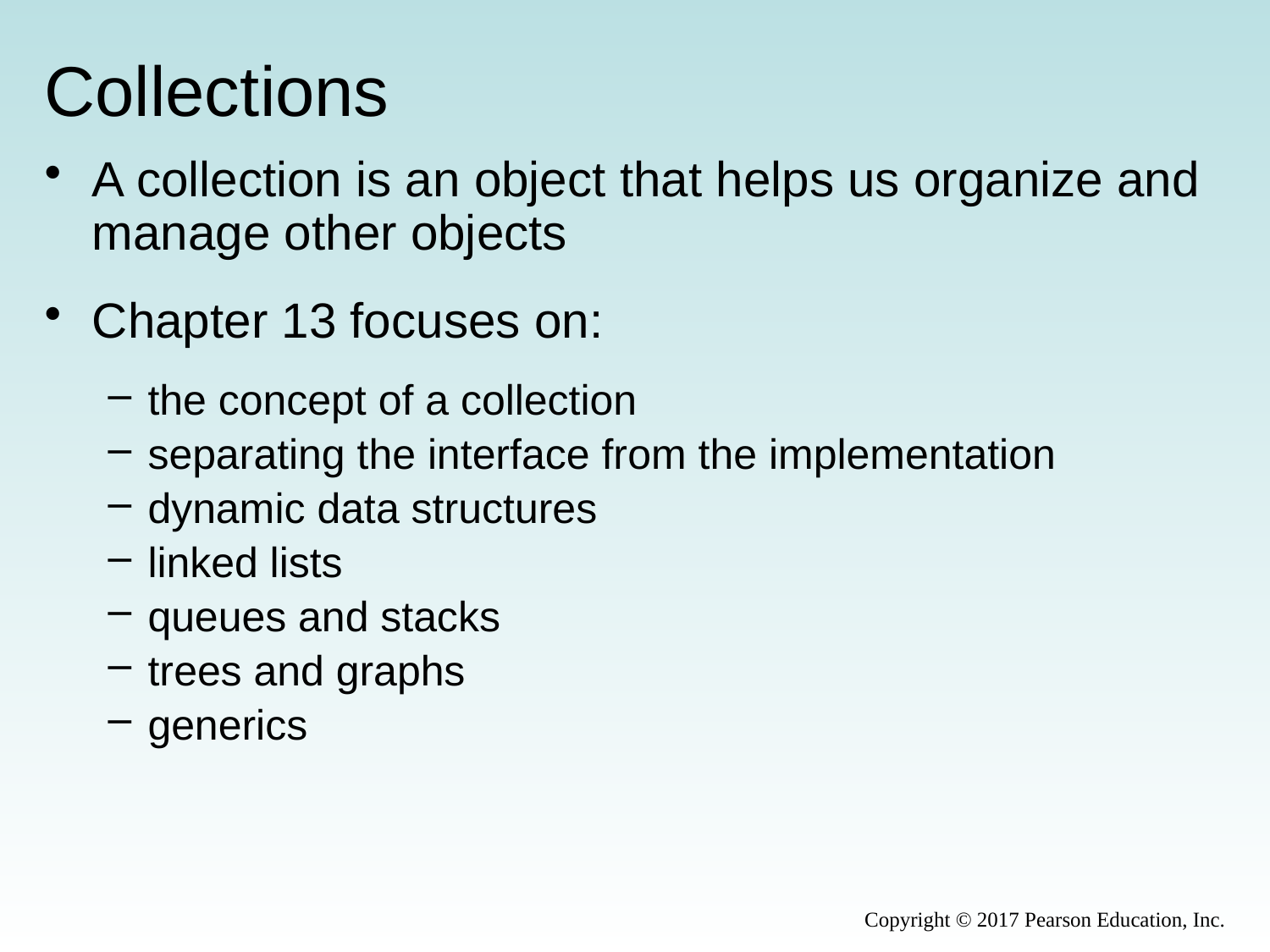

# Collections
A collection is an object that helps us organize and manage other objects
Chapter 13 focuses on:
the concept of a collection
separating the interface from the implementation
dynamic data structures
linked lists
queues and stacks
trees and graphs
generics
Copyright © 2017 Pearson Education, Inc.